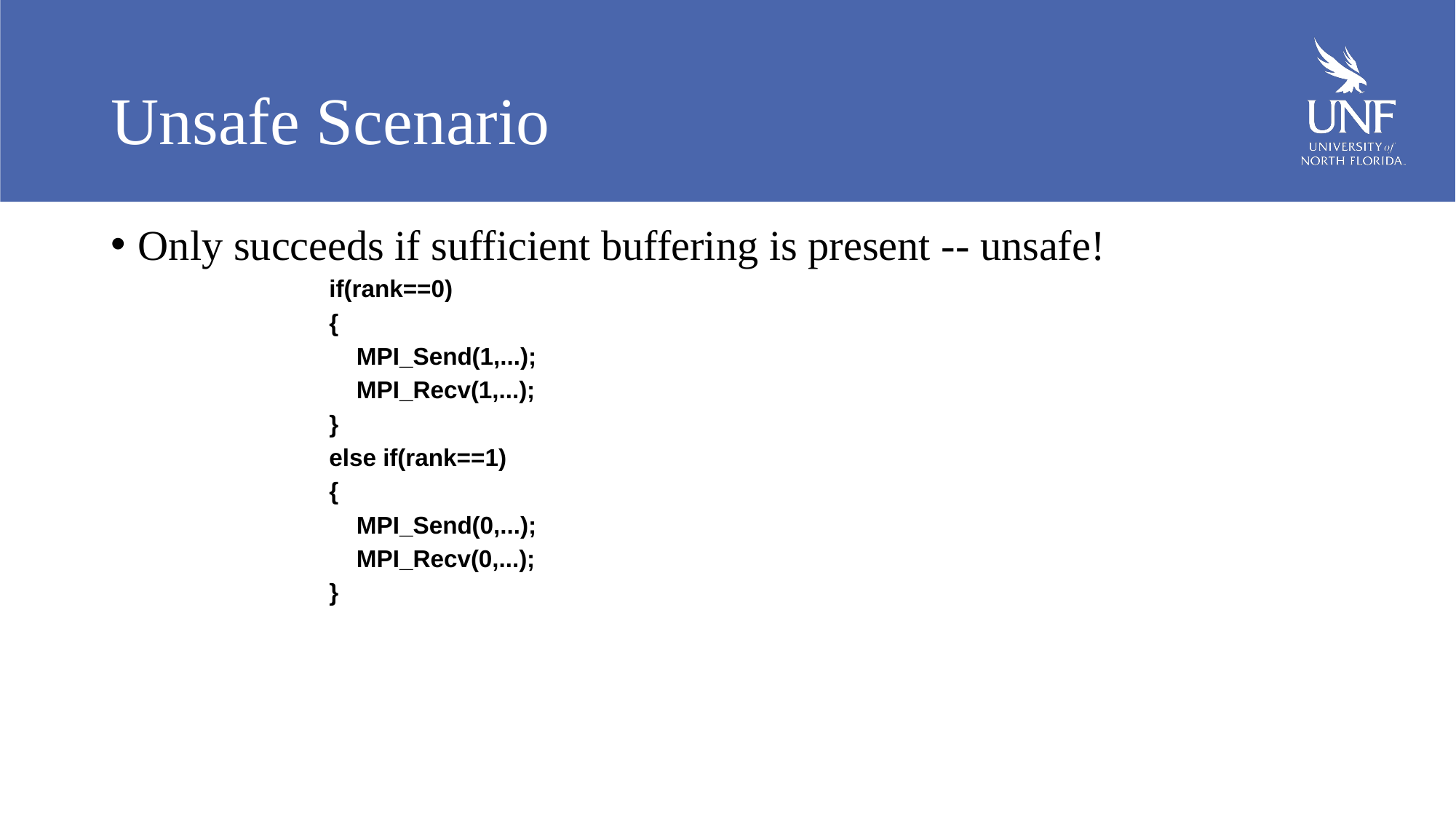

# Unsafe Scenario
Only succeeds if sufficient buffering is present -- unsafe!
if(rank==0)
{
	MPI_Send(1,...);
	MPI_Recv(1,...);
}
else if(rank==1)
{
	MPI_Send(0,...);
	MPI_Recv(0,...);
}